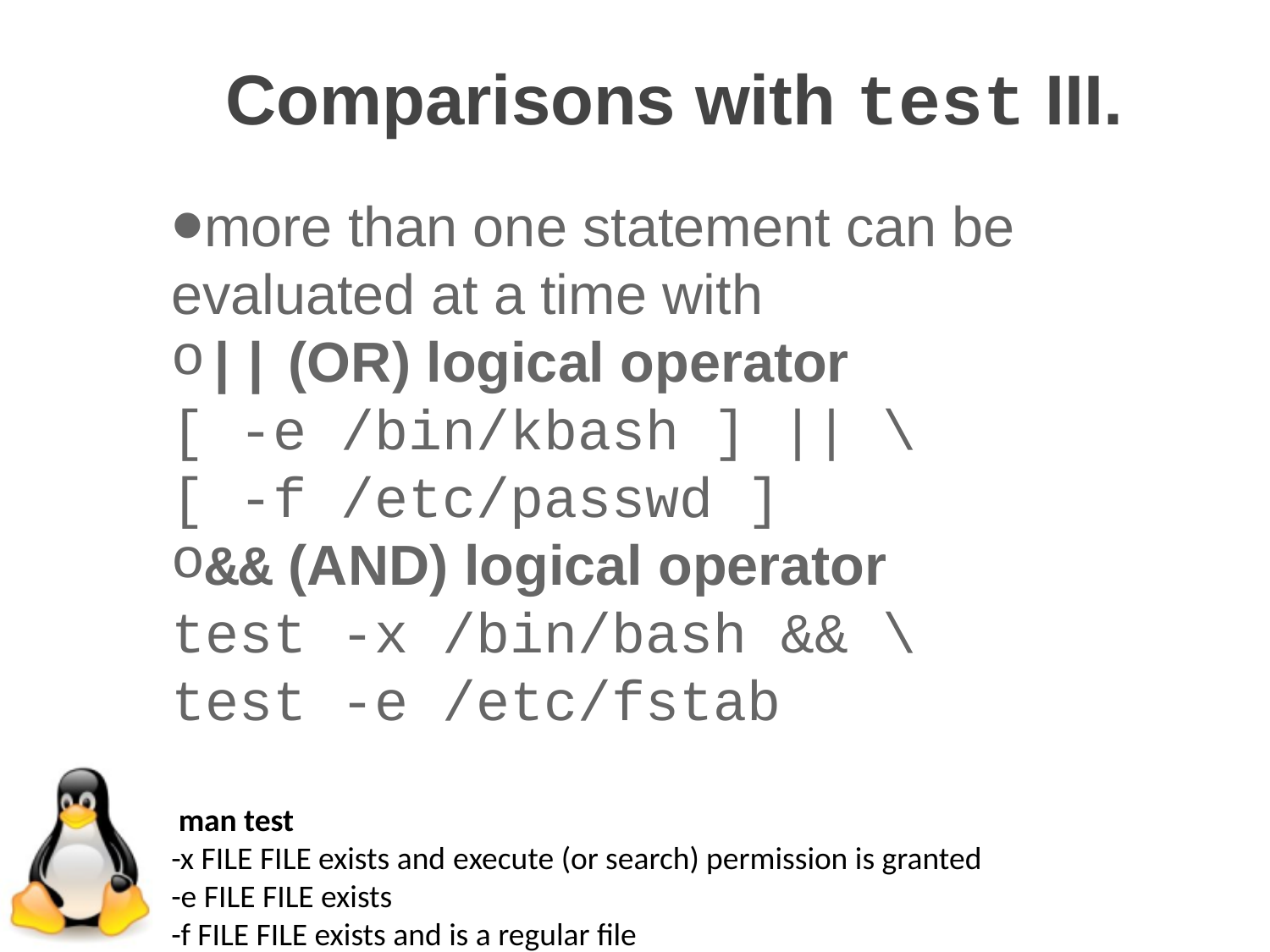

Comparisons with test III.
more than one statement can be evaluated at a time with
|| (OR) logical operator
[ -e /bin/kbash ] || \
[ -f /etc/passwd ]
&& (AND) logical operator
test -x /bin/bash && \
test -e /etc/fstab

 man test
-x FILE FILE exists and execute (or search) permission is granted
-e FILE FILE exists
-f FILE FILE exists and is a regular file